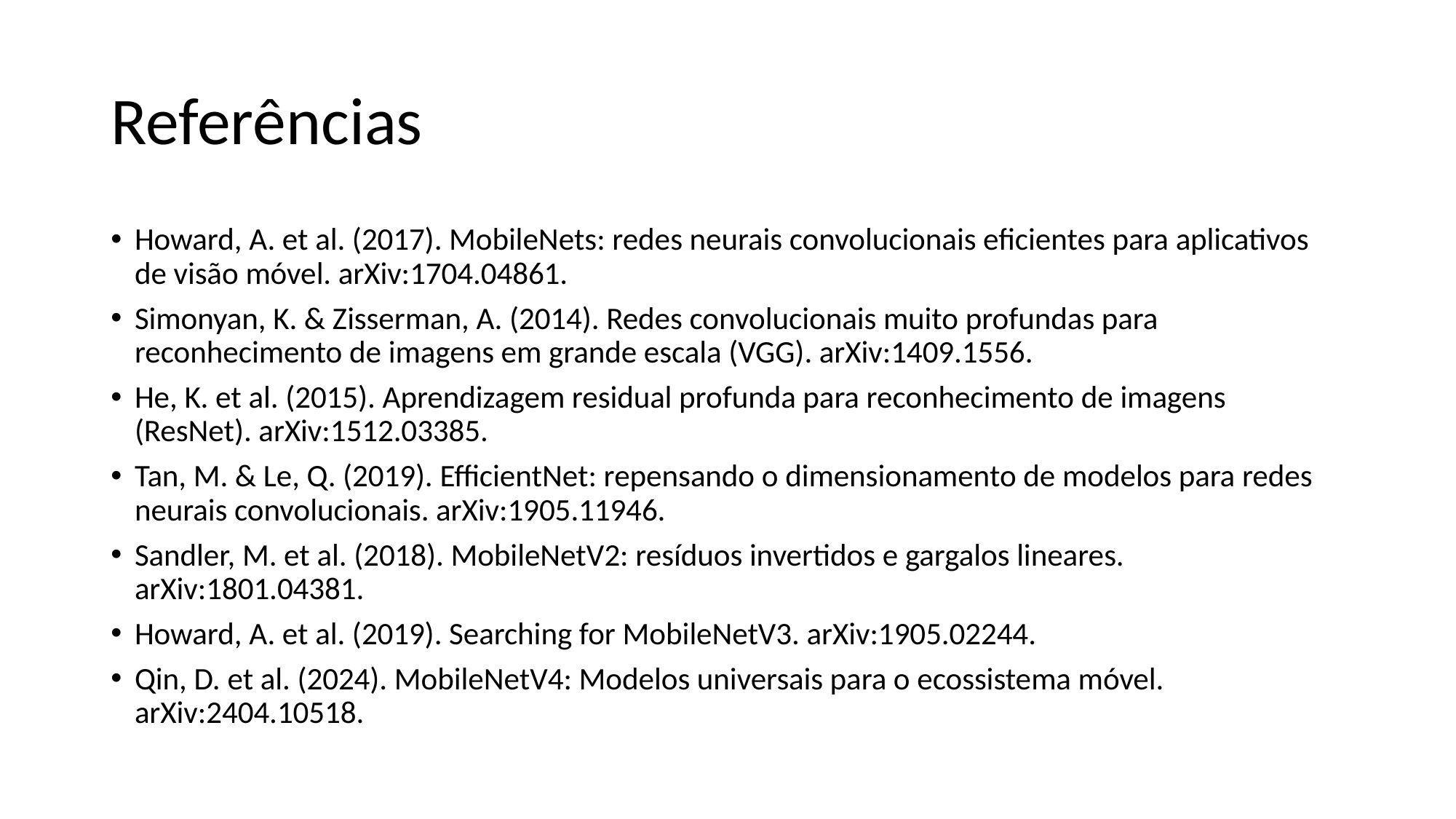

# Referências
Howard, A. et al. (2017). MobileNets: redes neurais convolucionais eficientes para aplicativos de visão móvel. arXiv:1704.04861.
Simonyan, K. & Zisserman, A. (2014). Redes convolucionais muito profundas para reconhecimento de imagens em grande escala (VGG). arXiv:1409.1556.
He, K. et al. (2015). Aprendizagem residual profunda para reconhecimento de imagens (ResNet). arXiv:1512.03385.
Tan, M. & Le, Q. (2019). EfficientNet: repensando o dimensionamento de modelos para redes neurais convolucionais. arXiv:1905.11946.
Sandler, M. et al. (2018). MobileNetV2: resíduos invertidos e gargalos lineares. arXiv:1801.04381.
Howard, A. et al. (2019). Searching for MobileNetV3. arXiv:1905.02244.
Qin, D. et al. (2024). MobileNetV4: Modelos universais para o ecossistema móvel. arXiv:2404.10518.